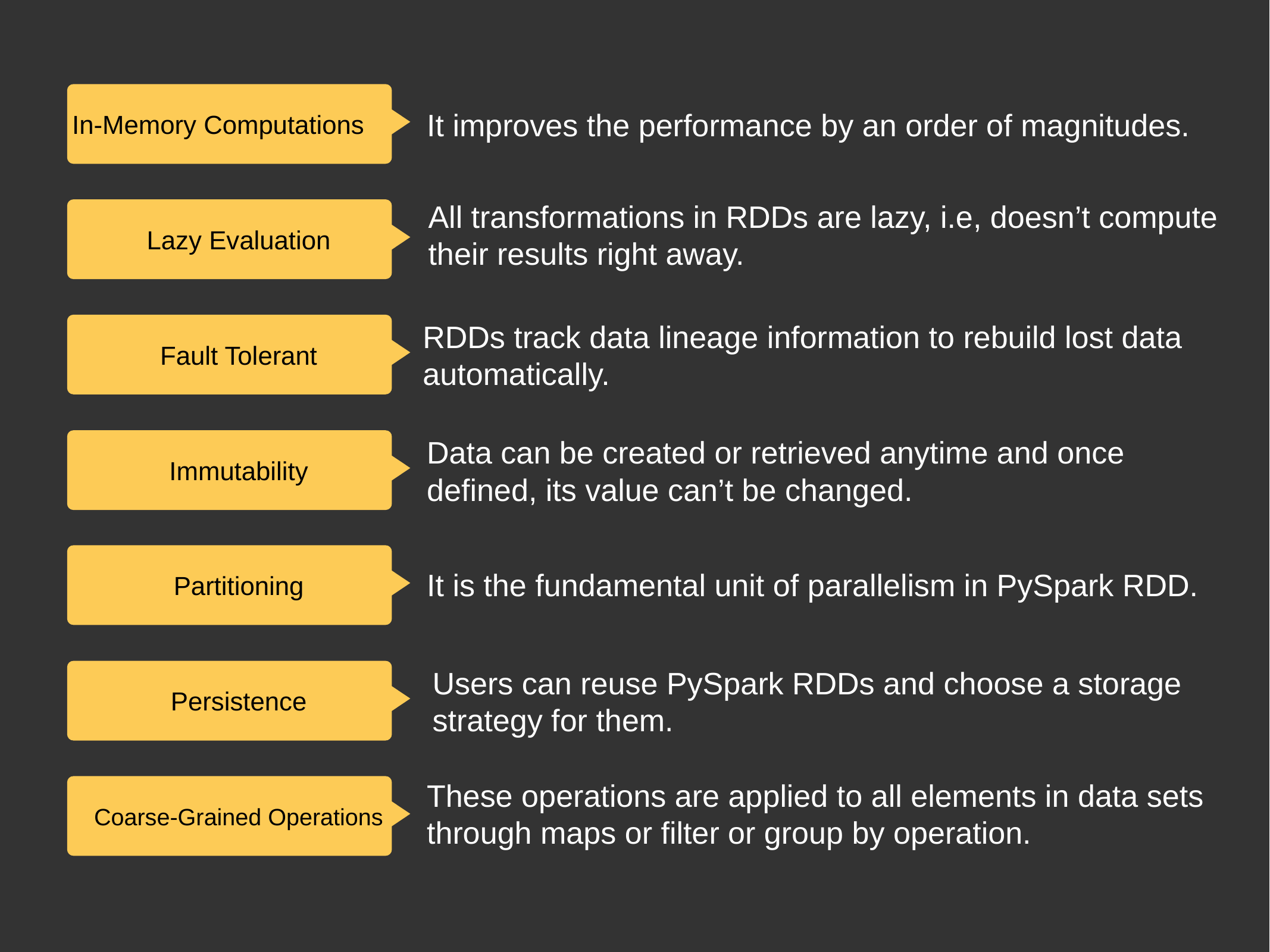

In-Memory Computations
It improves the performance by an order of magnitudes.
All transformations in RDDs are lazy, i.e, doesn’t compute their results right away.
Lazy Evaluation
RDDs track data lineage information to rebuild lost data automatically.
Fault Tolerant
Data can be created or retrieved anytime and once defined, its value can’t be changed.
Immutability
Partitioning
It is the fundamental unit of parallelism in PySpark RDD.
Users can reuse PySpark RDDs and choose a storage strategy for them.
Persistence
These operations are applied to all elements in data sets through maps or filter or group by operation.
Coarse-Grained Operations